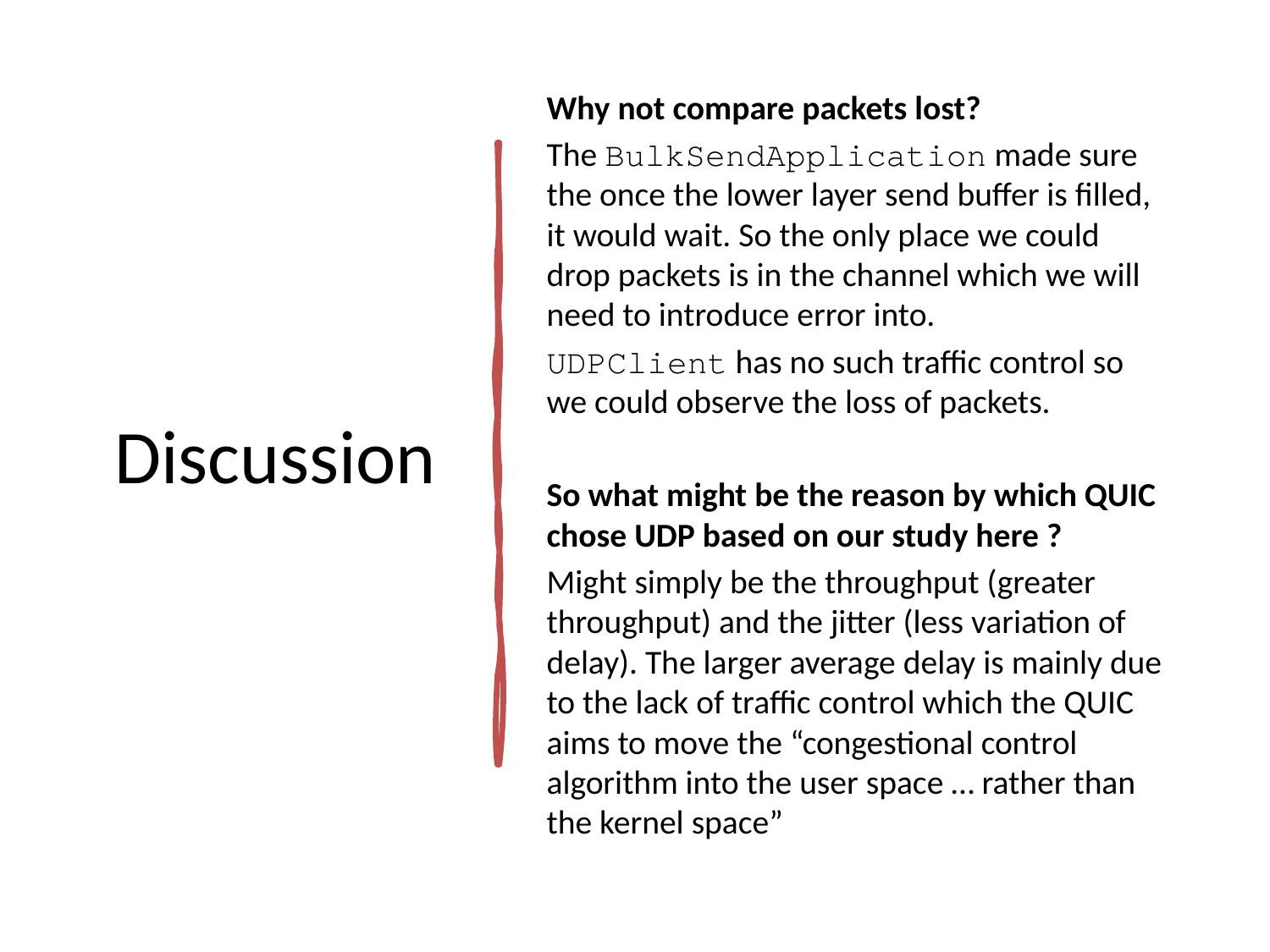

# Discussion
Why not compare packets lost?
The BulkSendApplication made sure the once the lower layer send buffer is filled, it would wait. So the only place we could drop packets is in the channel which we will need to introduce error into.
UDPClient has no such traffic control so we could observe the loss of packets.

So what might be the reason by which QUIC chose UDP based on our study here ?
Might simply be the throughput (greater throughput) and the jitter (less variation of delay). The larger average delay is mainly due to the lack of traffic control which the QUIC aims to move the “congestional control algorithm into the user space … rather than the kernel space”